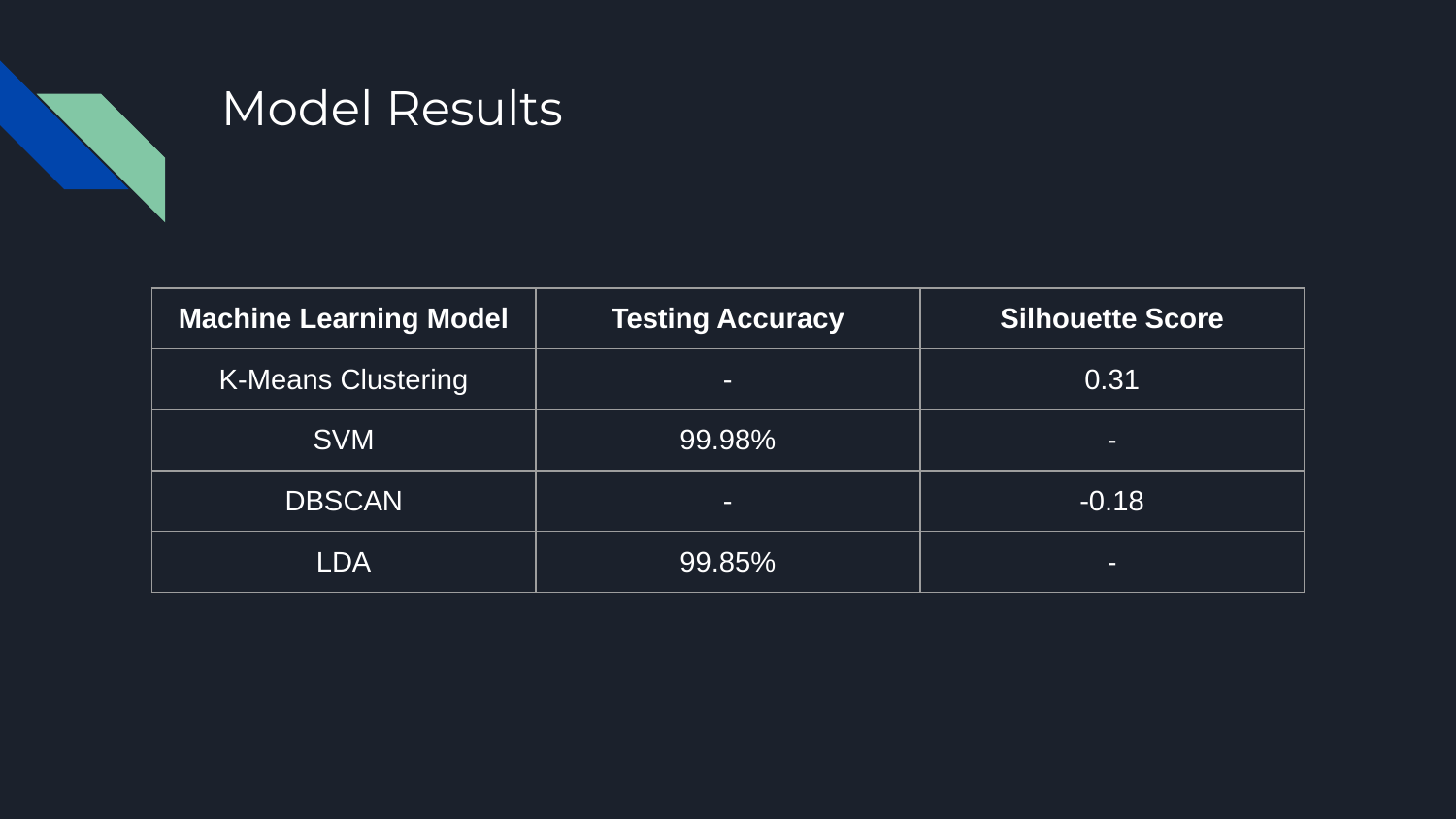

# Model Results
| Machine Learning Model | Testing Accuracy | Silhouette Score |
| --- | --- | --- |
| K-Means Clustering | - | 0.31 |
| SVM | 99.98% | - |
| DBSCAN | - | -0.18 |
| LDA | 99.85% | - |